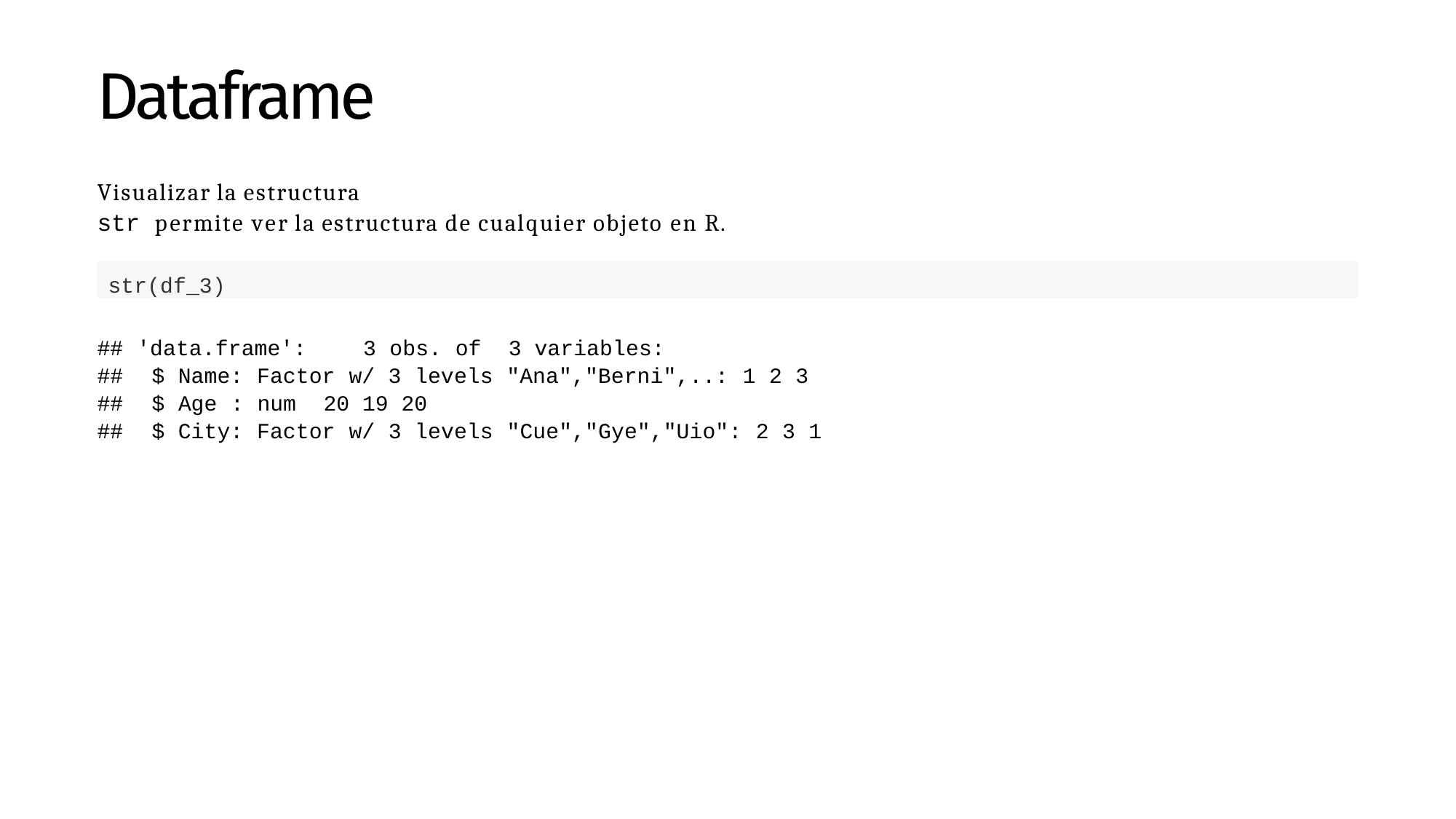

Dataframe
Visualizar la estructura
str permite ver la estructura de cualquier objeto en R.
str(df_3)
## 'data.frame':	3 obs. of	3 variables:
##	$ Name: Factor w/ 3 levels "Ana","Berni",..: 1 2 3
##	$ Age : num	20 19 20
##	$ City: Factor w/ 3 levels "Cue","Gye","Uio": 2 3 1